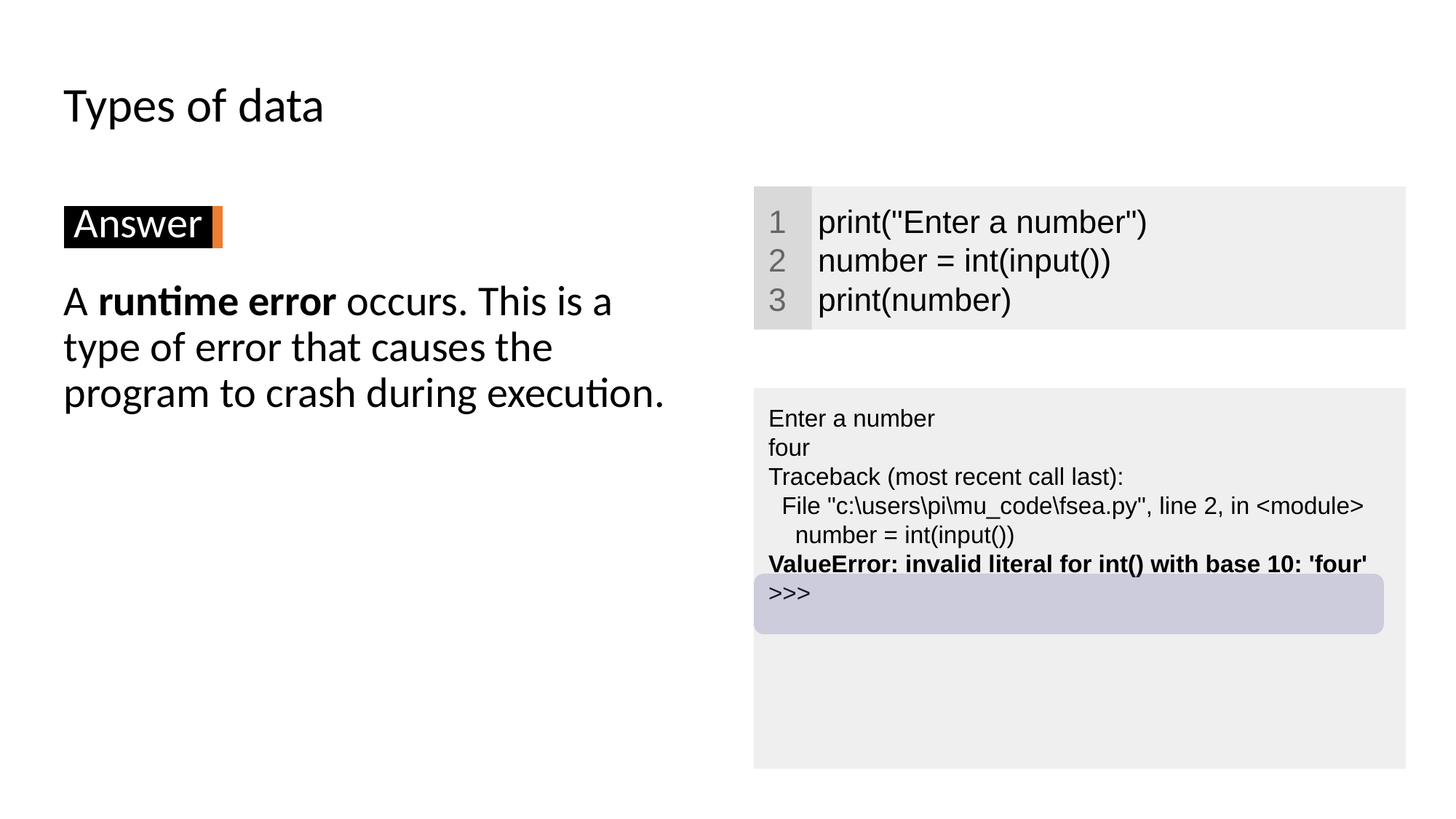

# Types of data
 Answer .
A runtime error occurs. This is a type of error that causes the program to crash during execution.

1
2
3

print("Enter a number")
number = int(input())
print(number)

Enter a number
four
Traceback (most recent call last):
  File "c:\users\pi\mu_code\fsea.py", line 2, in <module>
    number = int(input())
ValueError: invalid literal for int() with base 10: 'four'
>>>